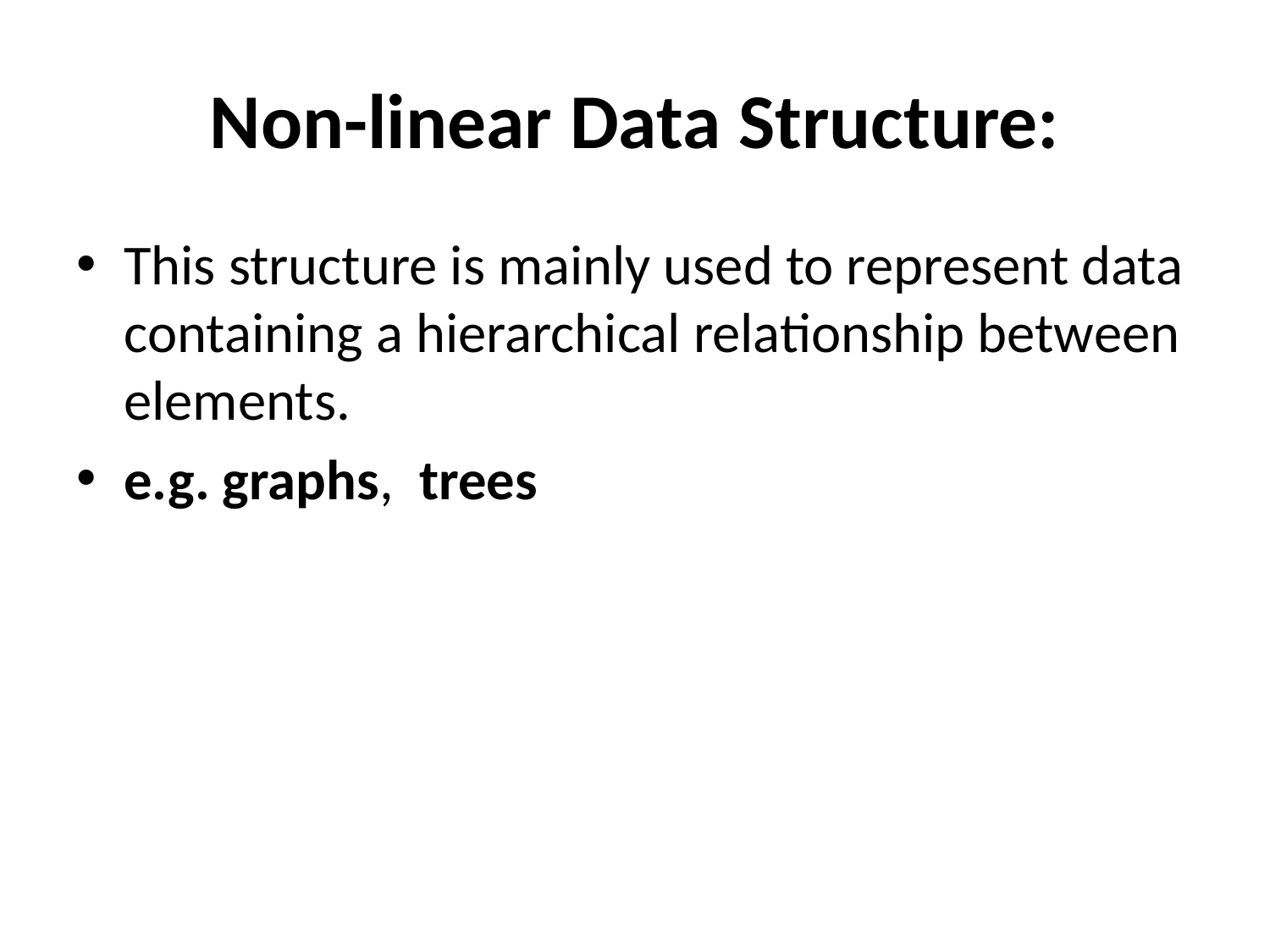

# Non-linear Data Structure:
This structure is mainly used to represent data containing a hierarchical relationship between elements.
e.g. graphs,  trees